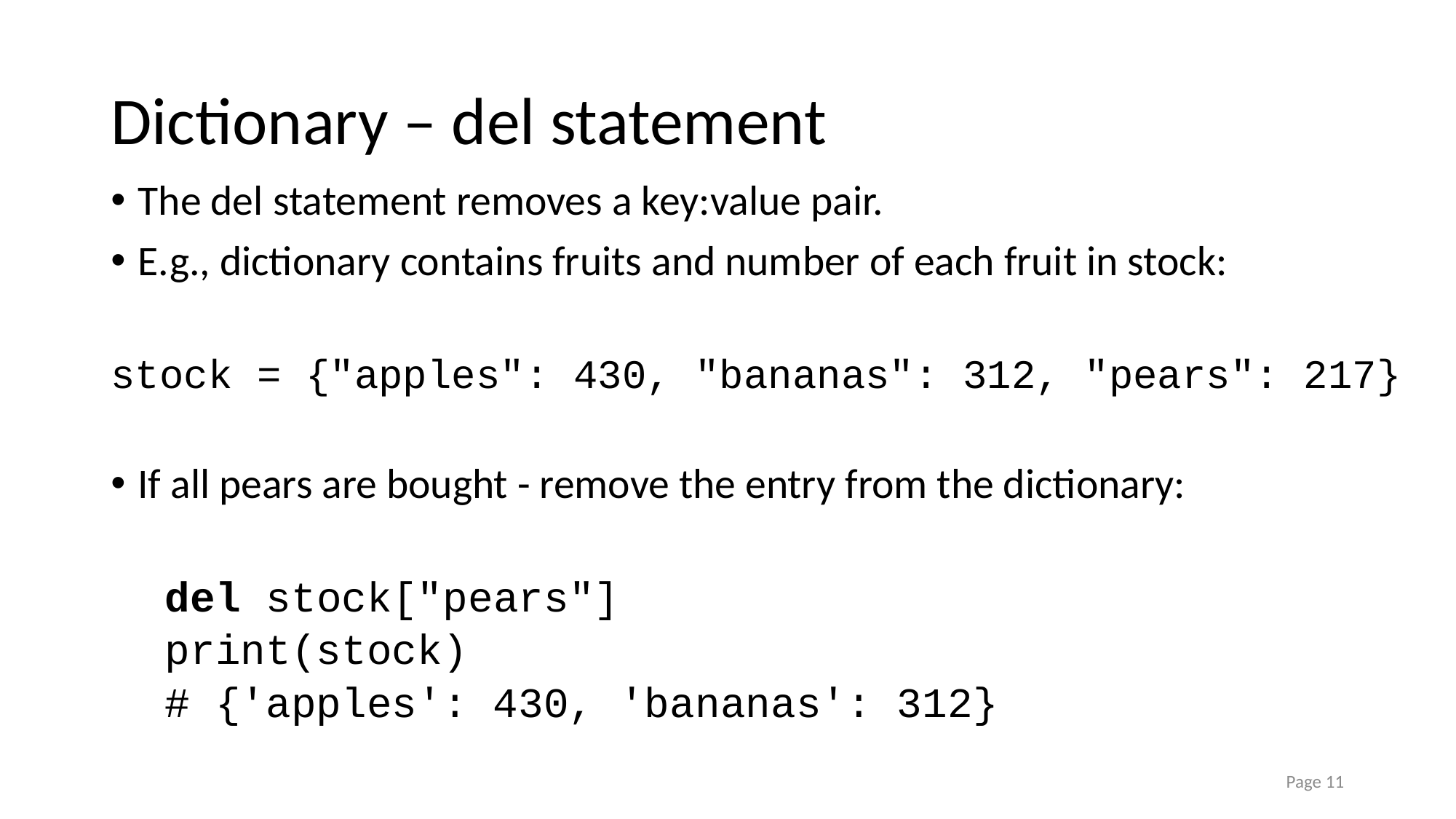

# Dictionary – del statement
The del statement removes a key:value pair.
E.g., dictionary contains fruits and number of each fruit in stock:

stock = {"apples": 430, "bananas": 312, "pears": 217}

If all pears are bought - remove the entry from the dictionary:

del stock["pears"]
print(stock)
# {'apples': 430, 'bananas': 312}

Page 11